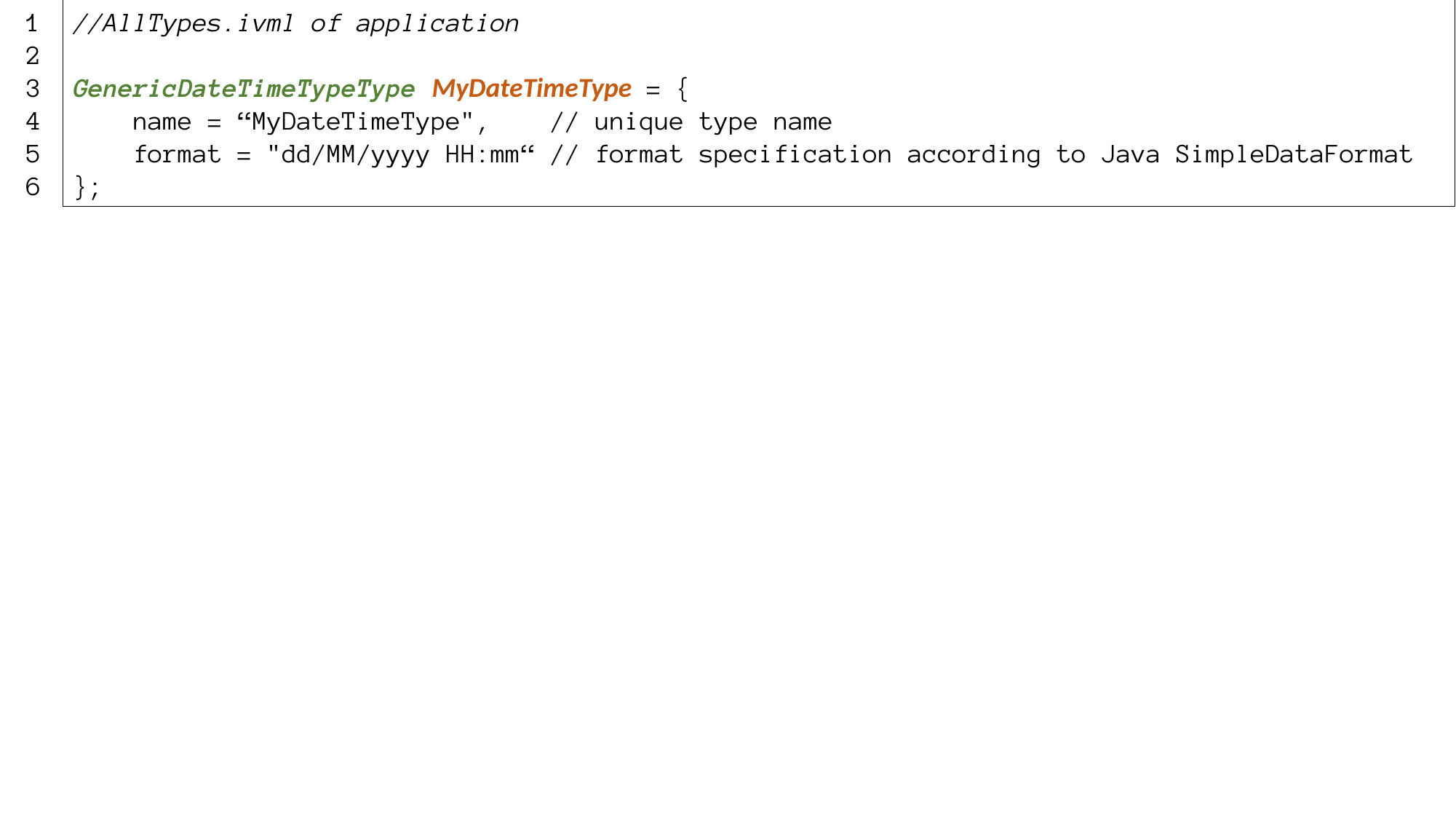

1
2
3
4
5
6
//AllTypes.ivml of application

GenericDateTimeTypeType MyDateTimeType = {
    name = “MyDateTimeType",    // unique type name
    format = "dd/MM/yyyy HH:mm“ // format specification according to Java SimpleDataFormat
};